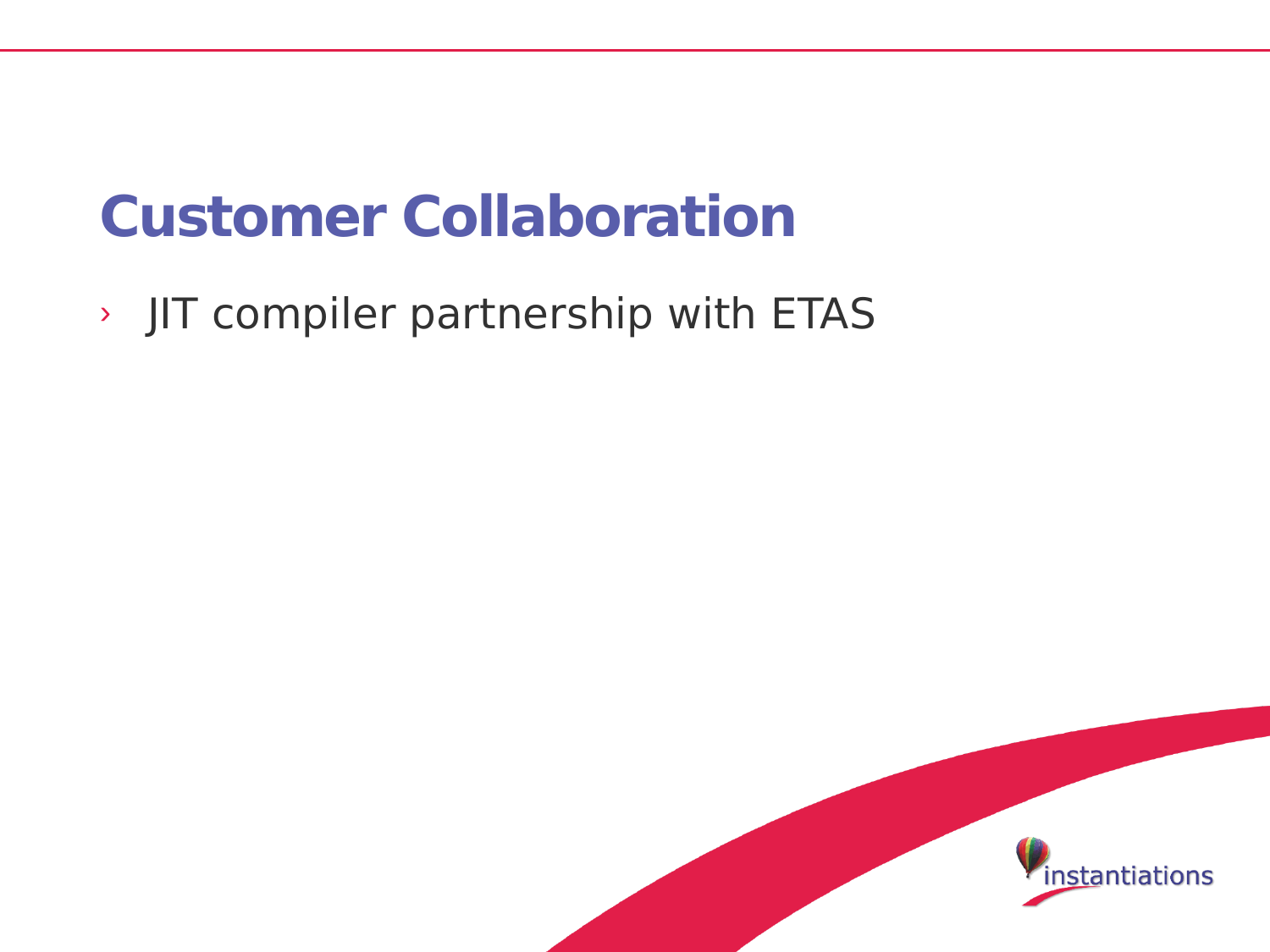

# Customer Collaboration
JIT compiler partnership with ETAS